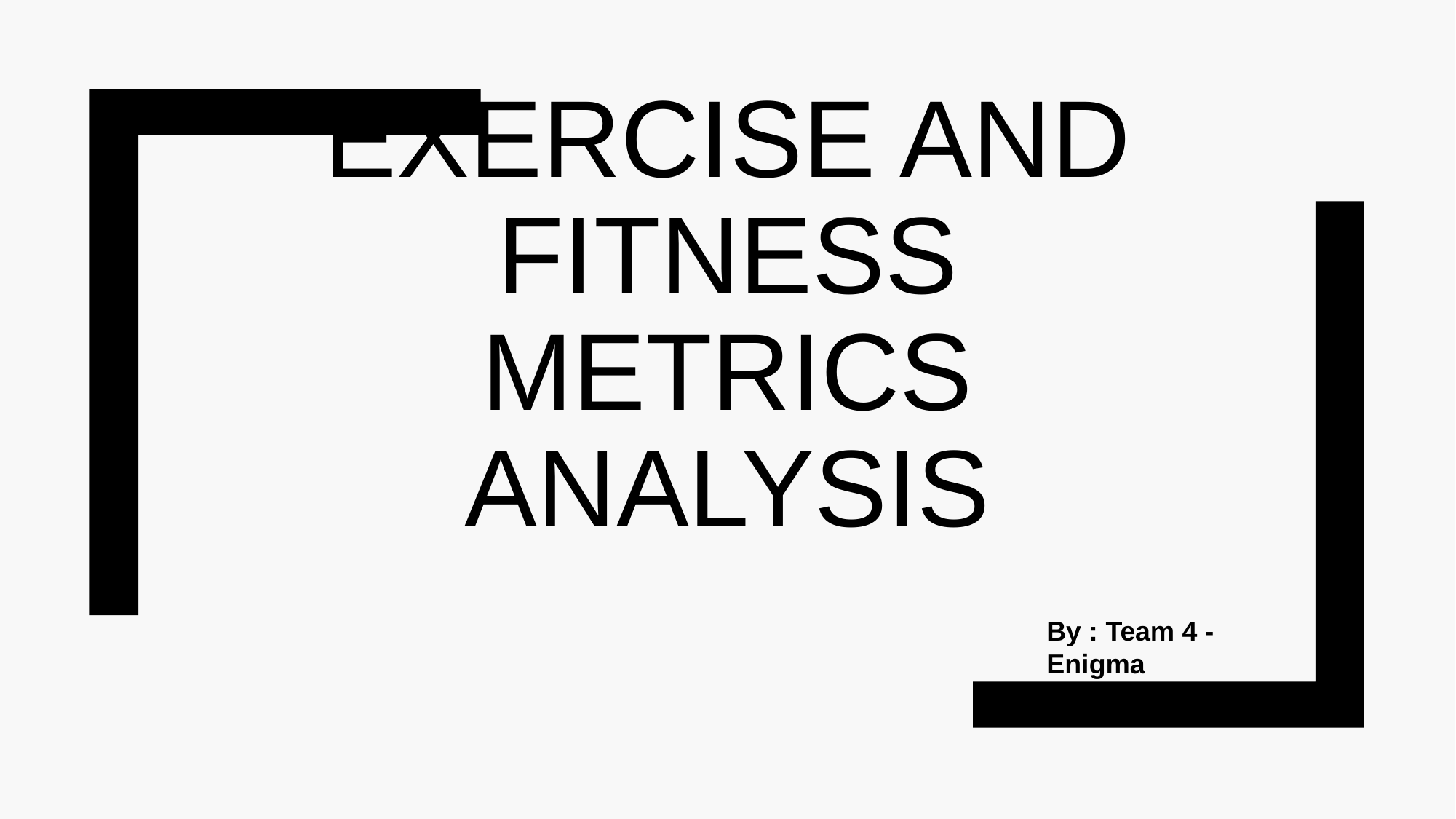

# Exercise and Fitness Metrics Analysis
By : Team 4 - Enigma